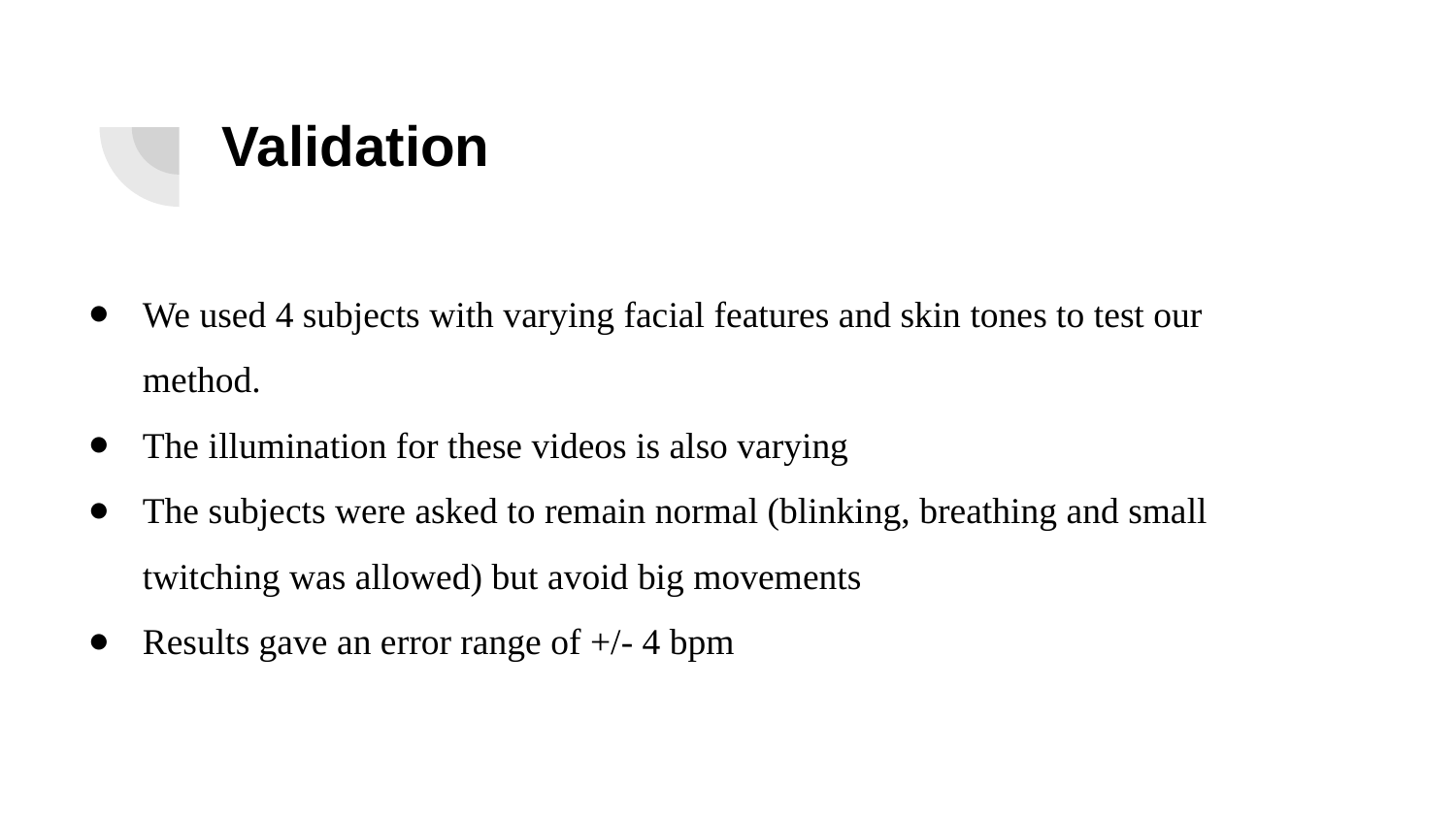

# Validation
We used 4 subjects with varying facial features and skin tones to test our method.
The illumination for these videos is also varying
The subjects were asked to remain normal (blinking, breathing and small twitching was allowed) but avoid big movements
Results gave an error range of +/- 4 bpm